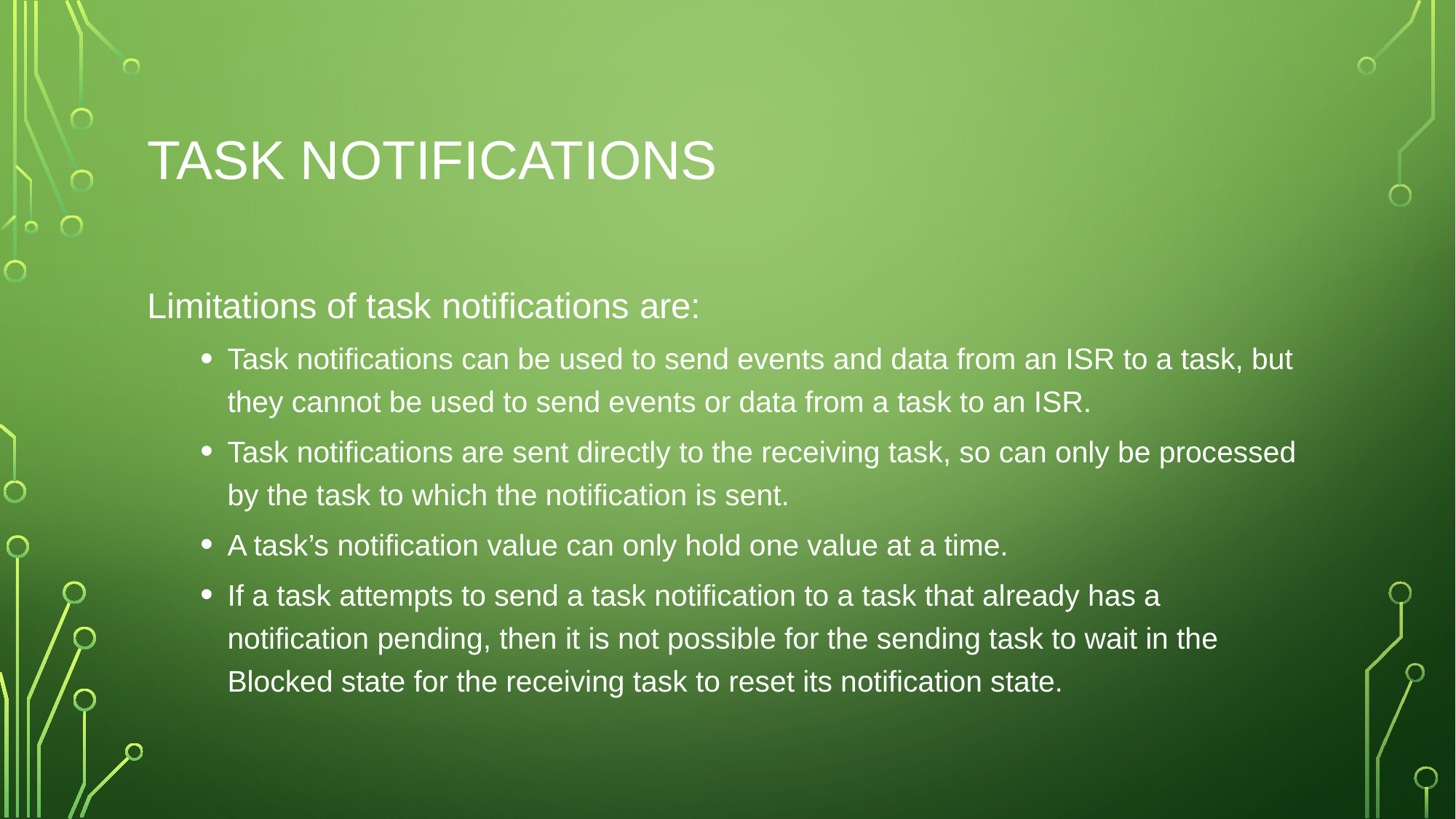

# Task NOTIFICATIONS
Limitations of task notifications are:
Task notifications can be used to send events and data from an ISR to a task, but they cannot be used to send events or data from a task to an ISR.
Task notifications are sent directly to the receiving task, so can only be processed by the task to which the notification is sent.
A task’s notification value can only hold one value at a time.
If a task attempts to send a task notification to a task that already has a notification pending, then it is not possible for the sending task to wait in the Blocked state for the receiving task to reset its notification state.